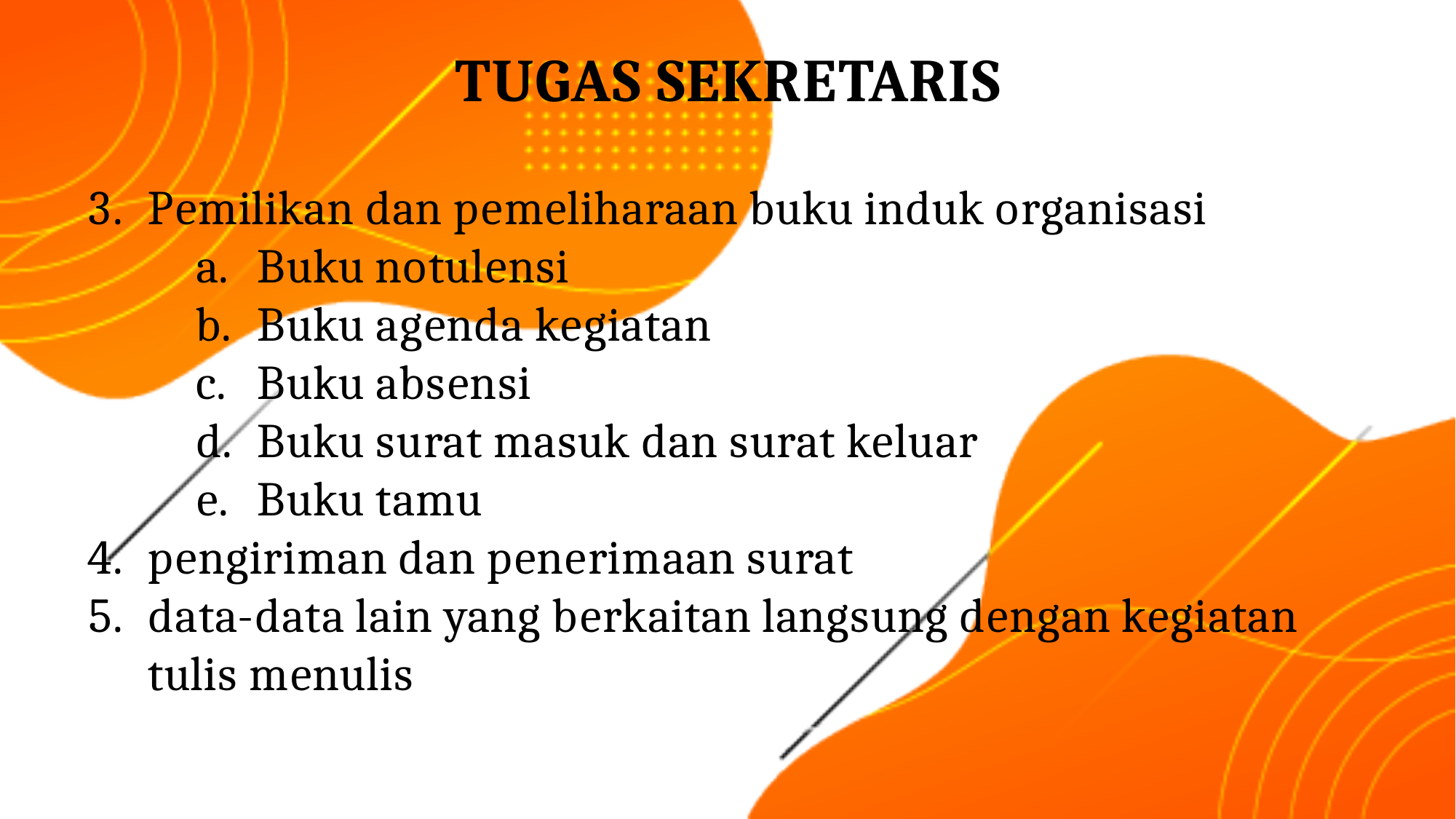

TUGAS SEKRETARIS
Pemilikan dan pemeliharaan buku induk organisasi
Buku notulensi
Buku agenda kegiatan
Buku absensi
Buku surat masuk dan surat keluar
Buku tamu
pengiriman dan penerimaan surat
data-data lain yang berkaitan langsung dengan kegiatan tulis menulis